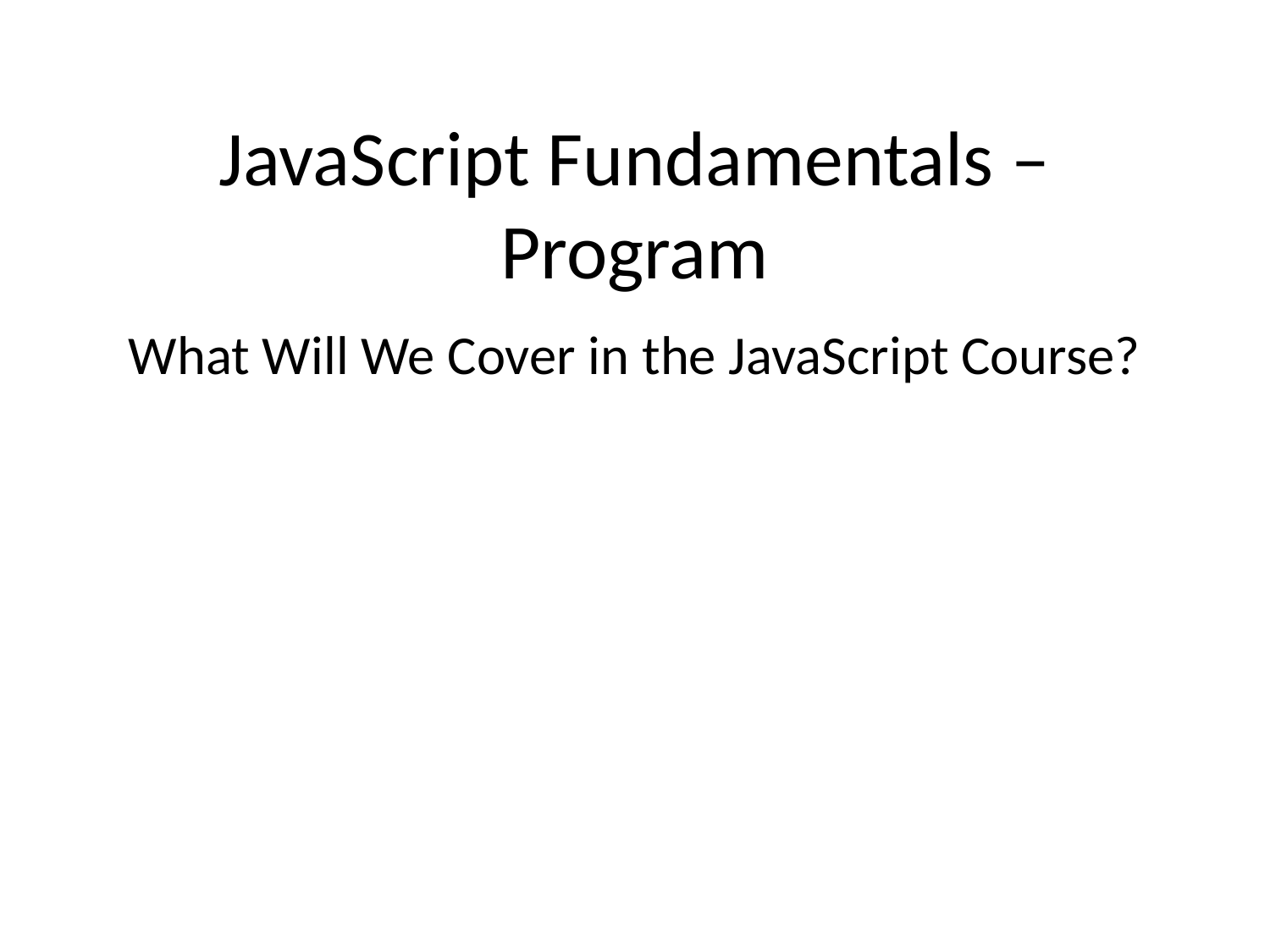

# JavaScript Fundamentals – Program
What Will We Cover in the JavaScript Course?